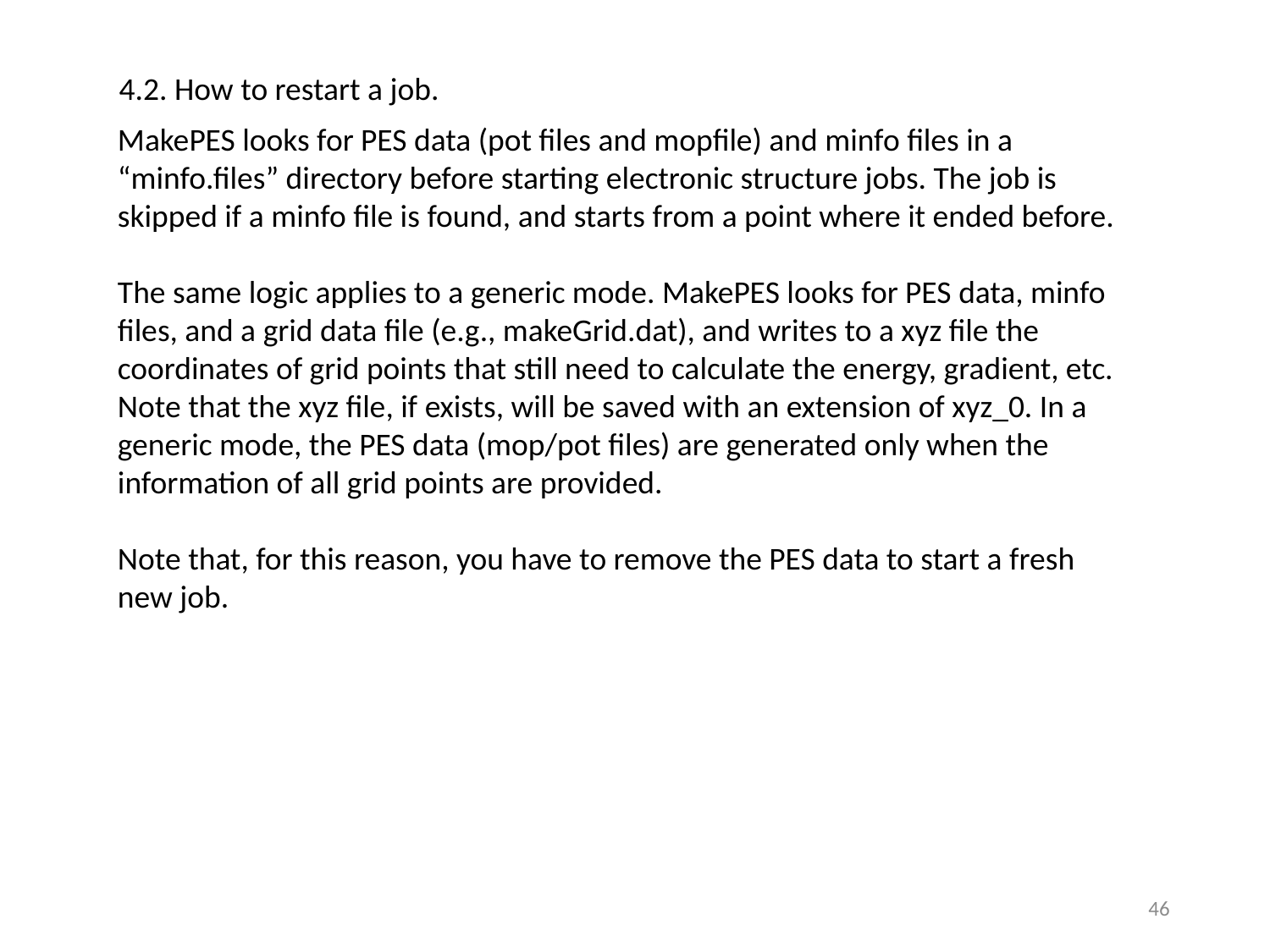

4.2. How to restart a job.
MakePES looks for PES data (pot files and mopfile) and minfo files in a “minfo.files” directory before starting electronic structure jobs. The job is skipped if a minfo file is found, and starts from a point where it ended before.

The same logic applies to a generic mode. MakePES looks for PES data, minfo files, and a grid data file (e.g., makeGrid.dat), and writes to a xyz file the coordinates of grid points that still need to calculate the energy, gradient, etc. Note that the xyz file, if exists, will be saved with an extension of xyz_0. In a generic mode, the PES data (mop/pot files) are generated only when the information of all grid points are provided.

Note that, for this reason, you have to remove the PES data to start a fresh new job.
46